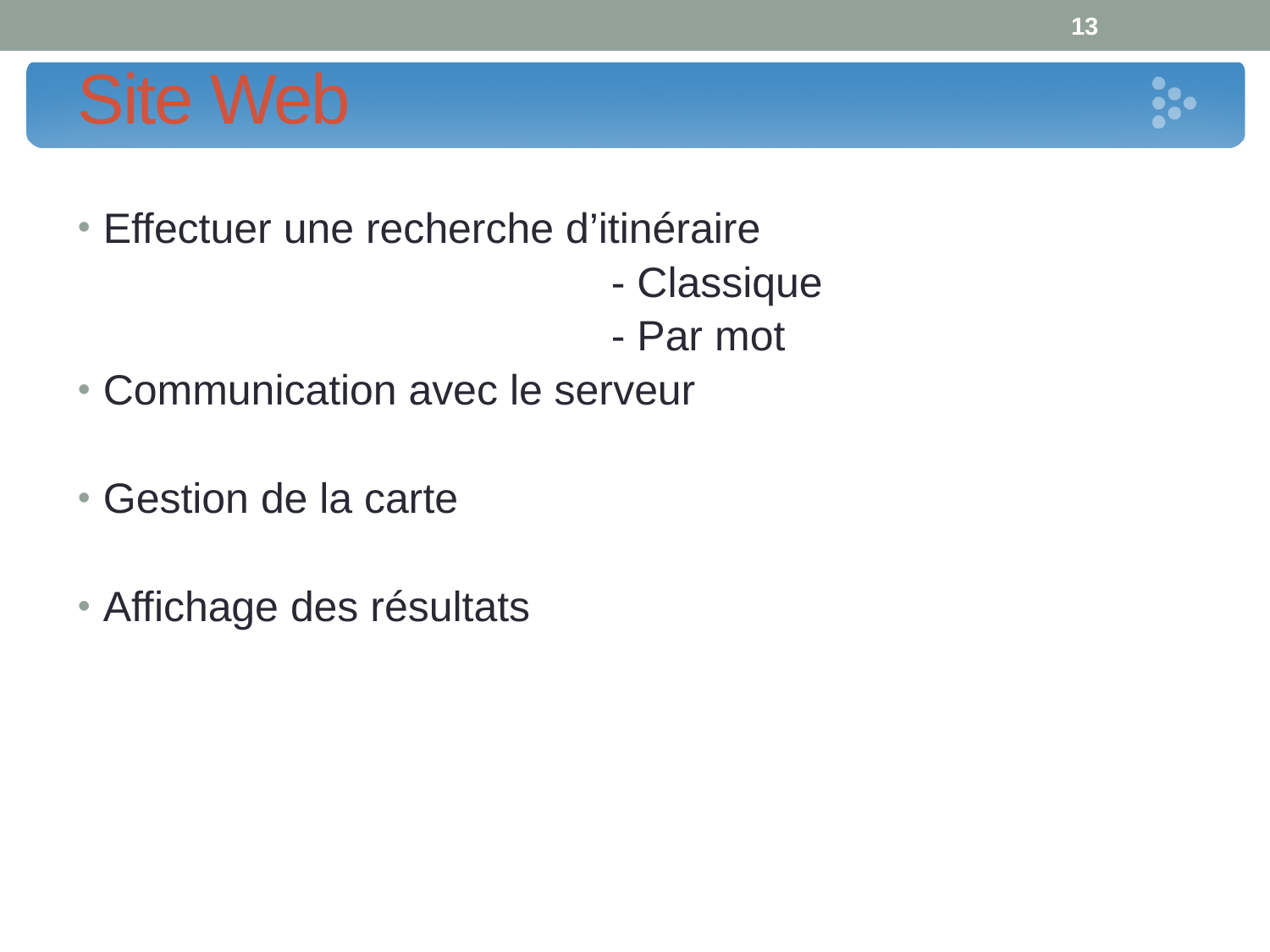

13
# Site Web
Effectuer une recherche d’itinéraire
					- Classique
					- Par mot
Communication avec le serveur

Gestion de la carte

Affichage des résultats